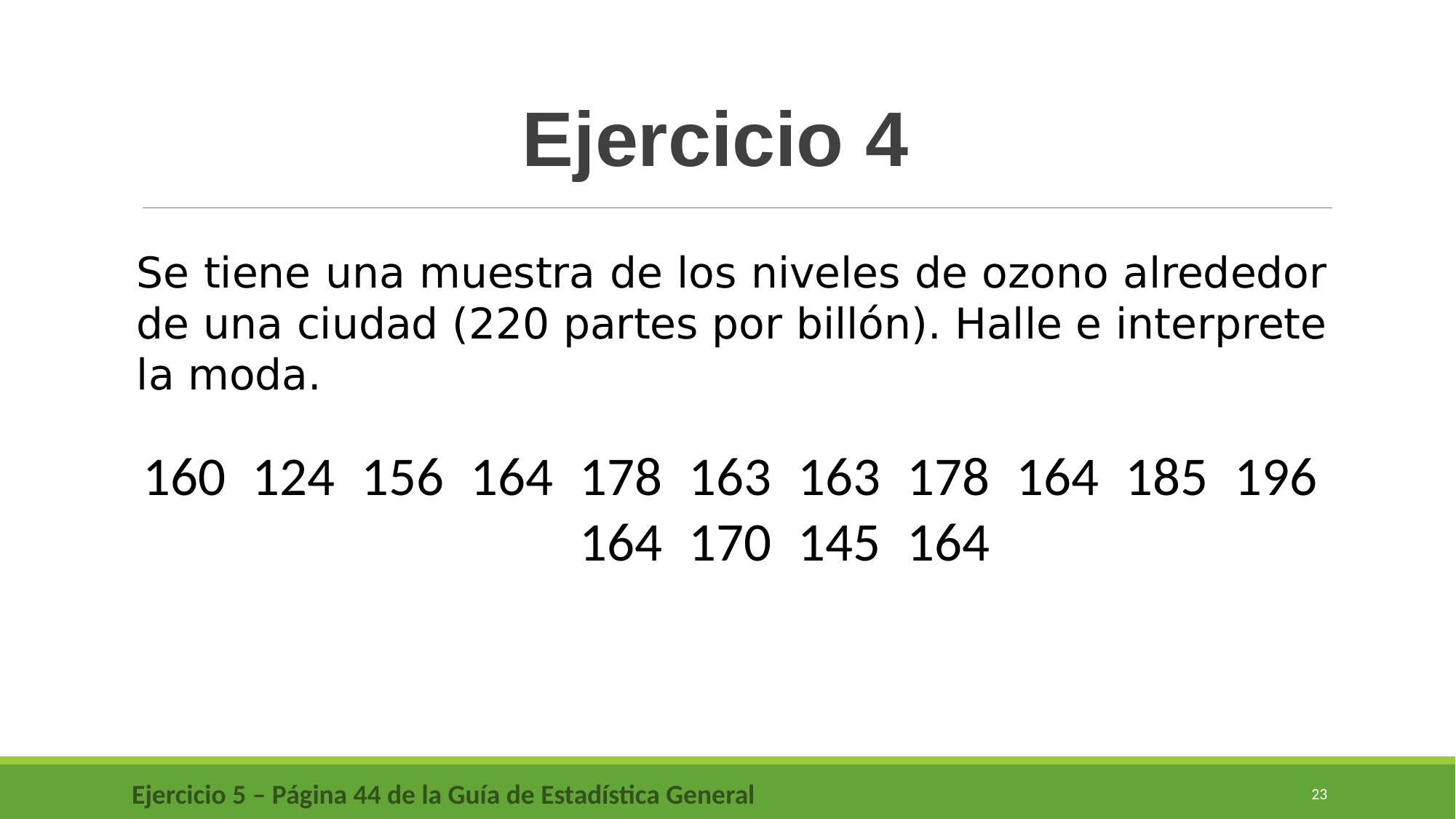

Ejercicio 4
Se tiene una muestra de los niveles de ozono alrededor de una ciudad (220 partes por billón). Halle e interprete la moda.
160	124	156	164	178	163	163	178	164	185	196	164	170	145	164
Ejercicio 5 – Página 44 de la Guía de Estadística General
23